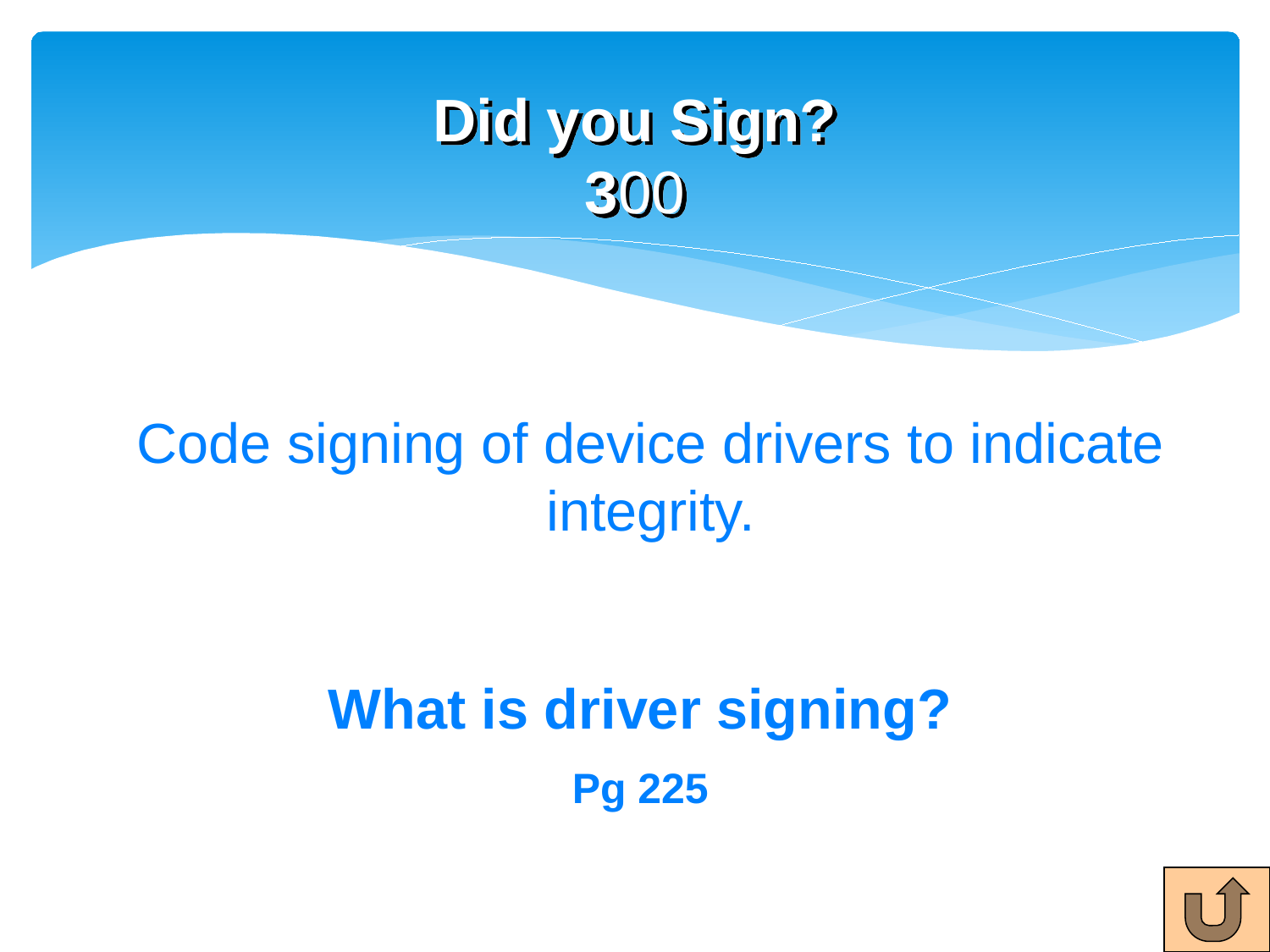

# Did you Sign? 300
Code signing of device drivers to indicate integrity.
What is driver signing?
Pg 225